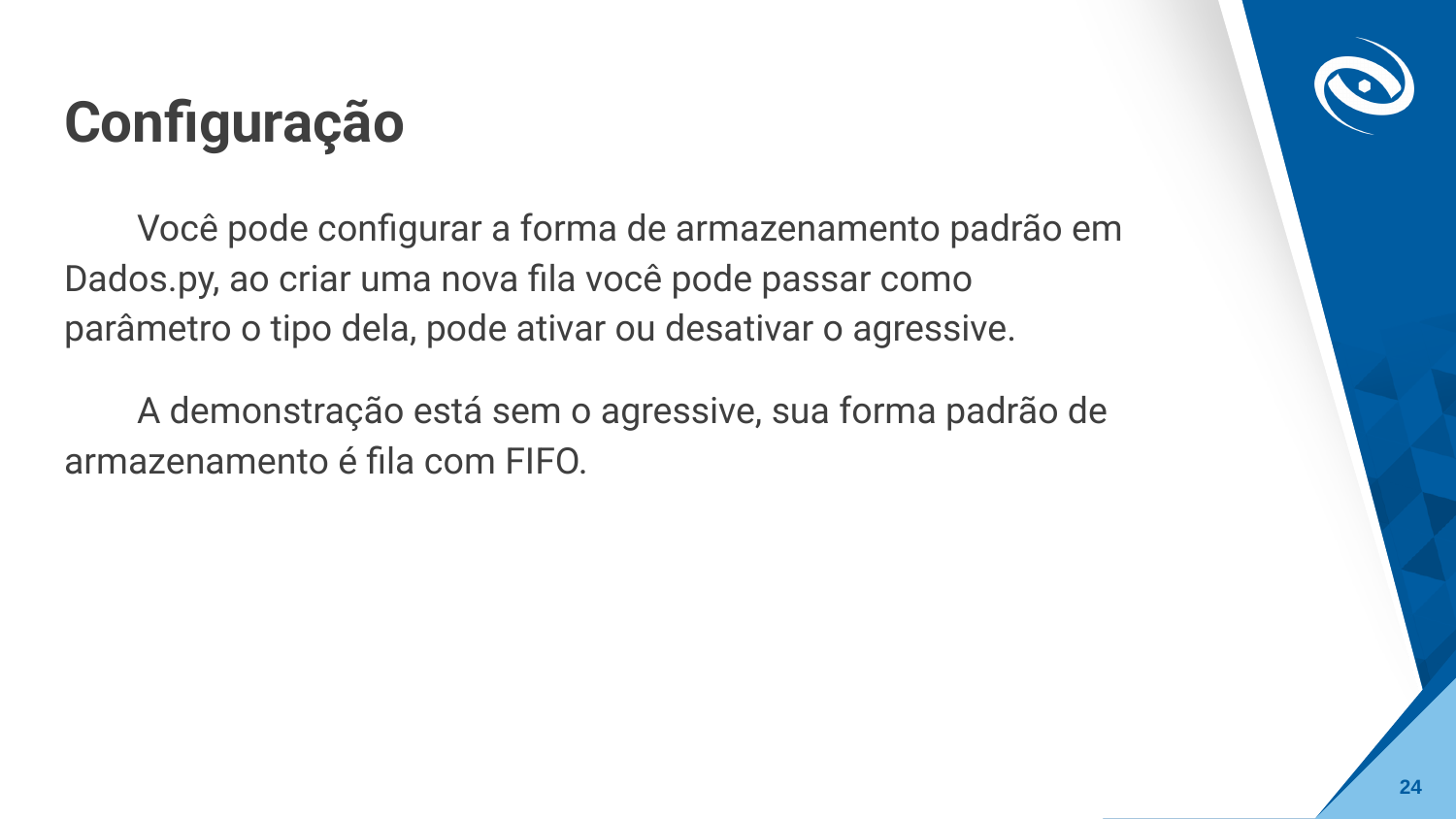

# Configuração
Você pode configurar a forma de armazenamento padrão em Dados.py, ao criar uma nova fila você pode passar como parâmetro o tipo dela, pode ativar ou desativar o agressive.
A demonstração está sem o agressive, sua forma padrão de armazenamento é fila com FIFO.
24